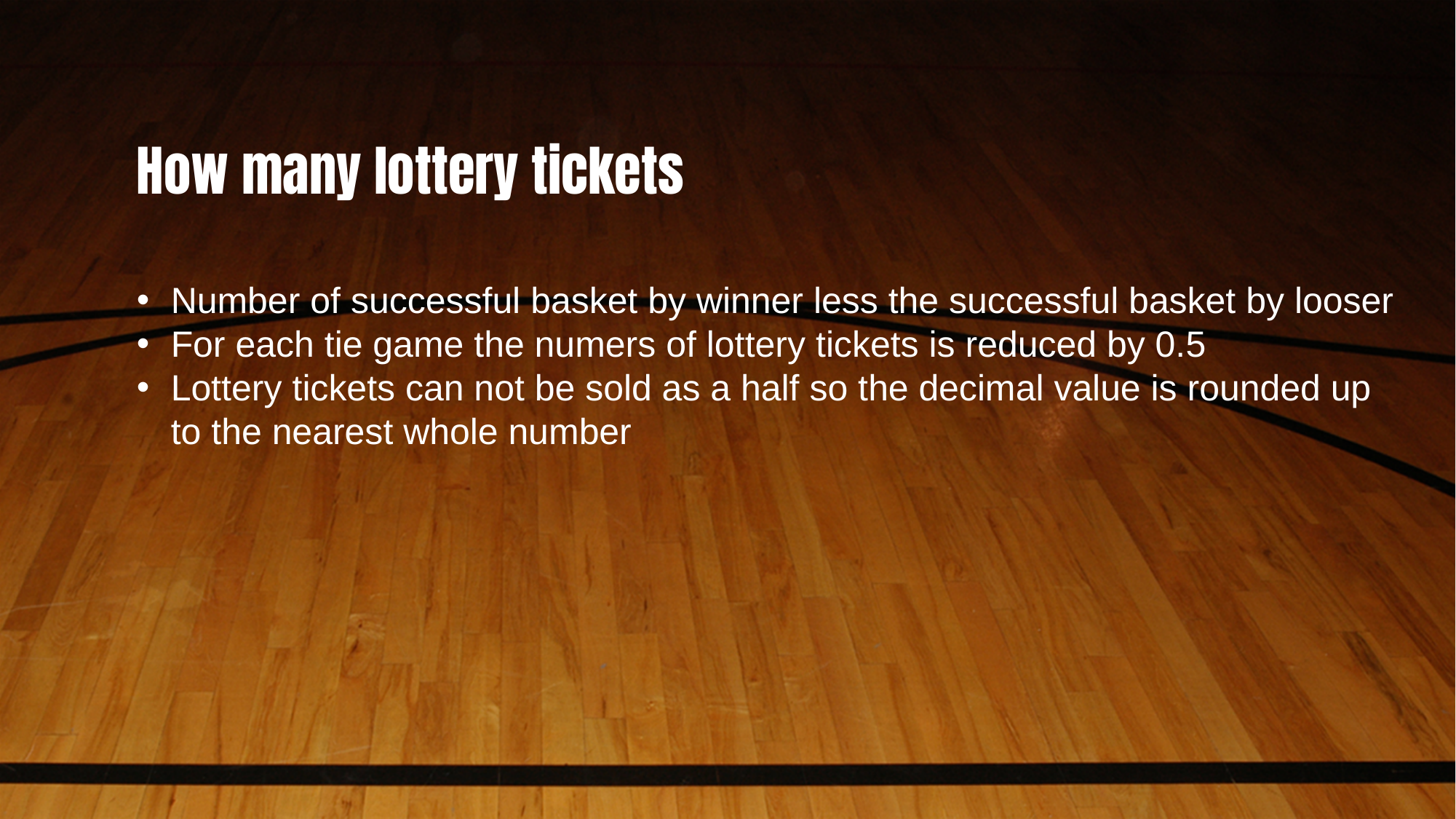

How many lottery tickets
Number of successful basket by winner less the successful basket by looser
For each tie game the numers of lottery tickets is reduced by 0.5
Lottery tickets can not be sold as a half so the decimal value is rounded up to the nearest whole number